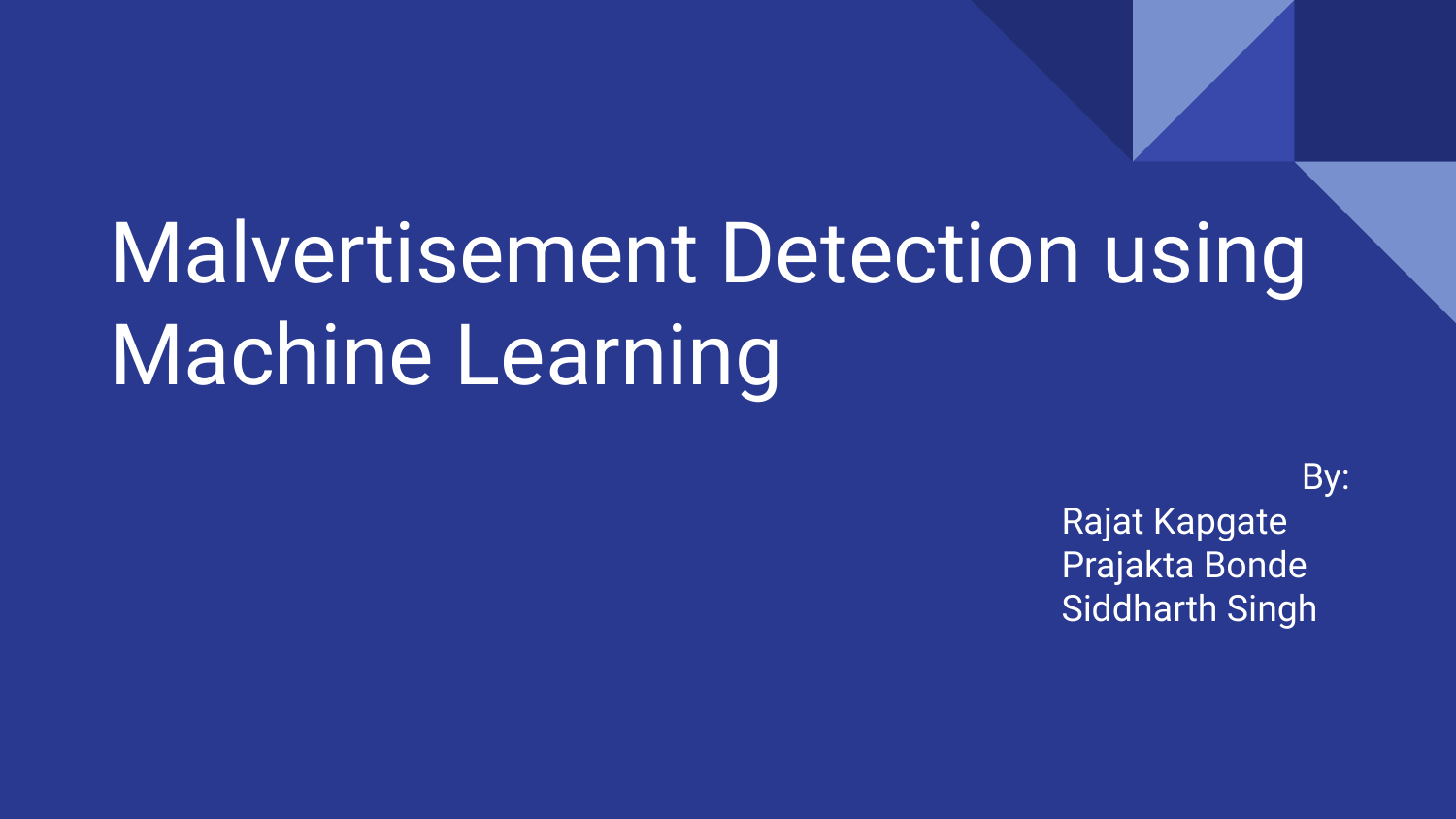

# Malvertisement Detection using Machine Learning
                                                                                     		   By:
                                                                                                          Rajat Kapgate
                                                                                                          Prajakta Bonde
                                                                                                          Siddharth Singh